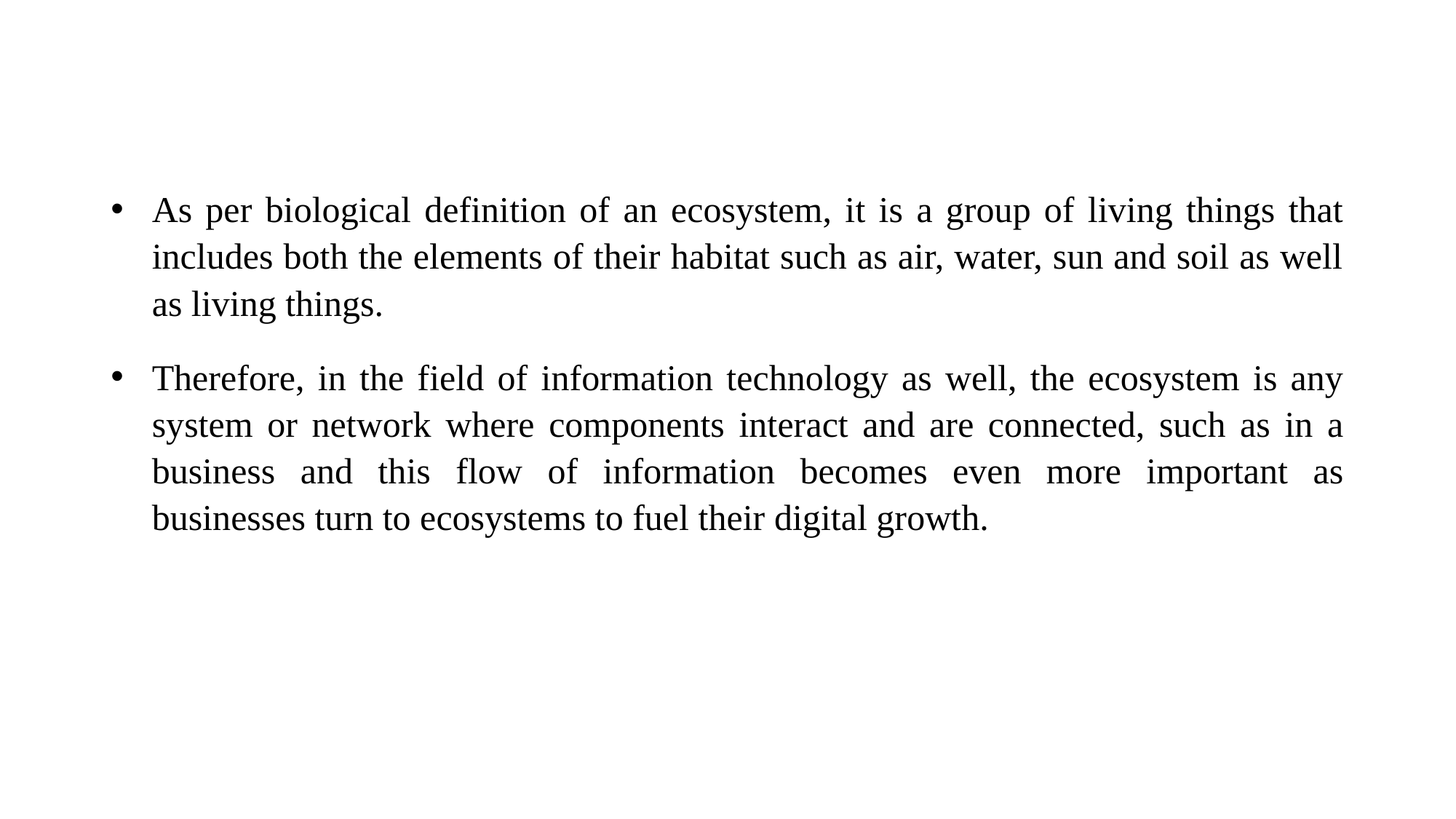

As per biological definition of an ecosystem, it is a group of living things that includes both the elements of their habitat such as air, water, sun and soil as well as living things.
Therefore, in the field of information technology as well, the ecosystem is any system or network where components interact and are connected, such as in a business and this flow of information becomes even more important as businesses turn to ecosystems to fuel their digital growth.